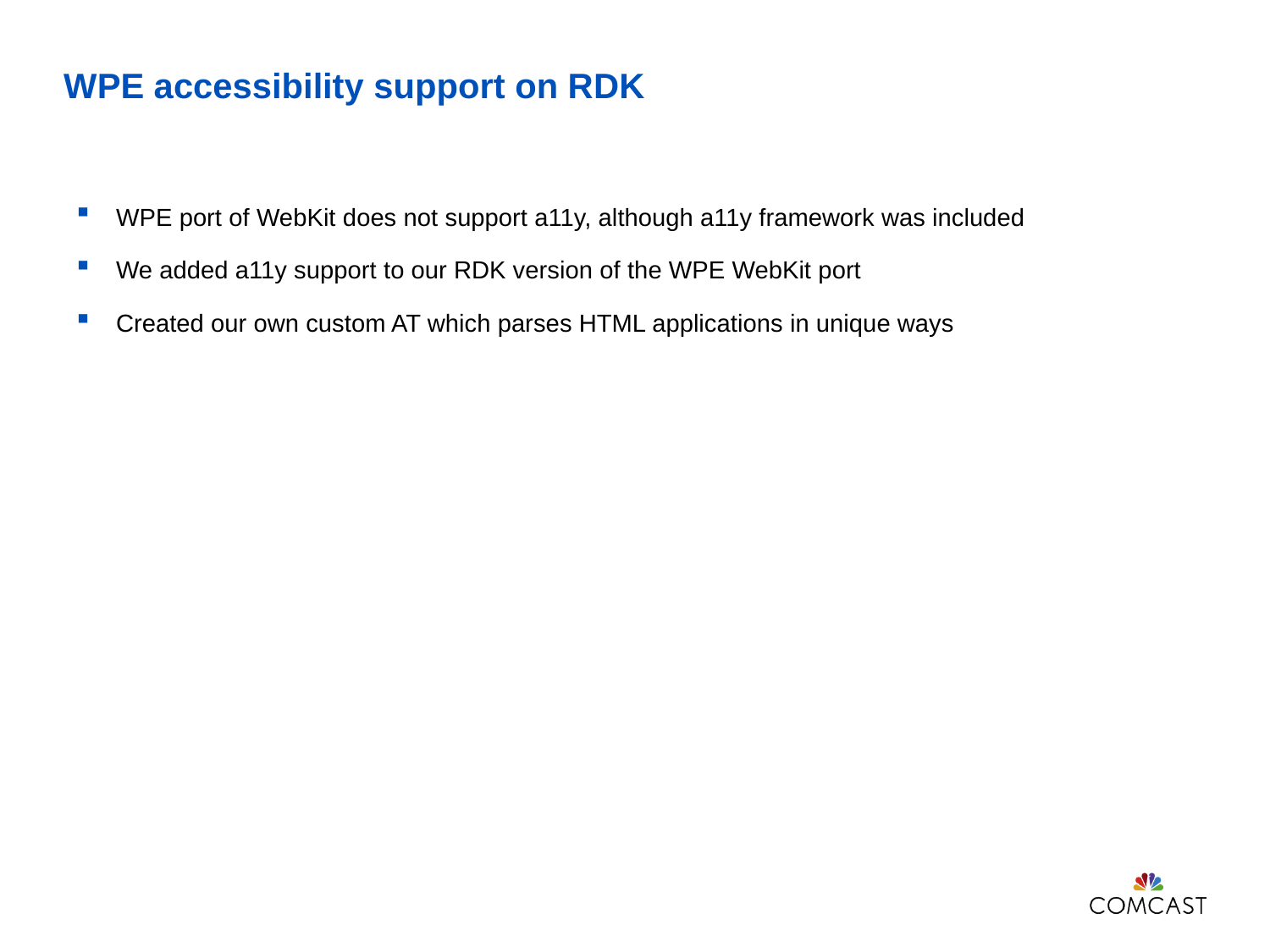

# WPE accessibility support on RDK
WPE port of WebKit does not support a11y, although a11y framework was included
We added a11y support to our RDK version of the WPE WebKit port
Created our own custom AT which parses HTML applications in unique ways